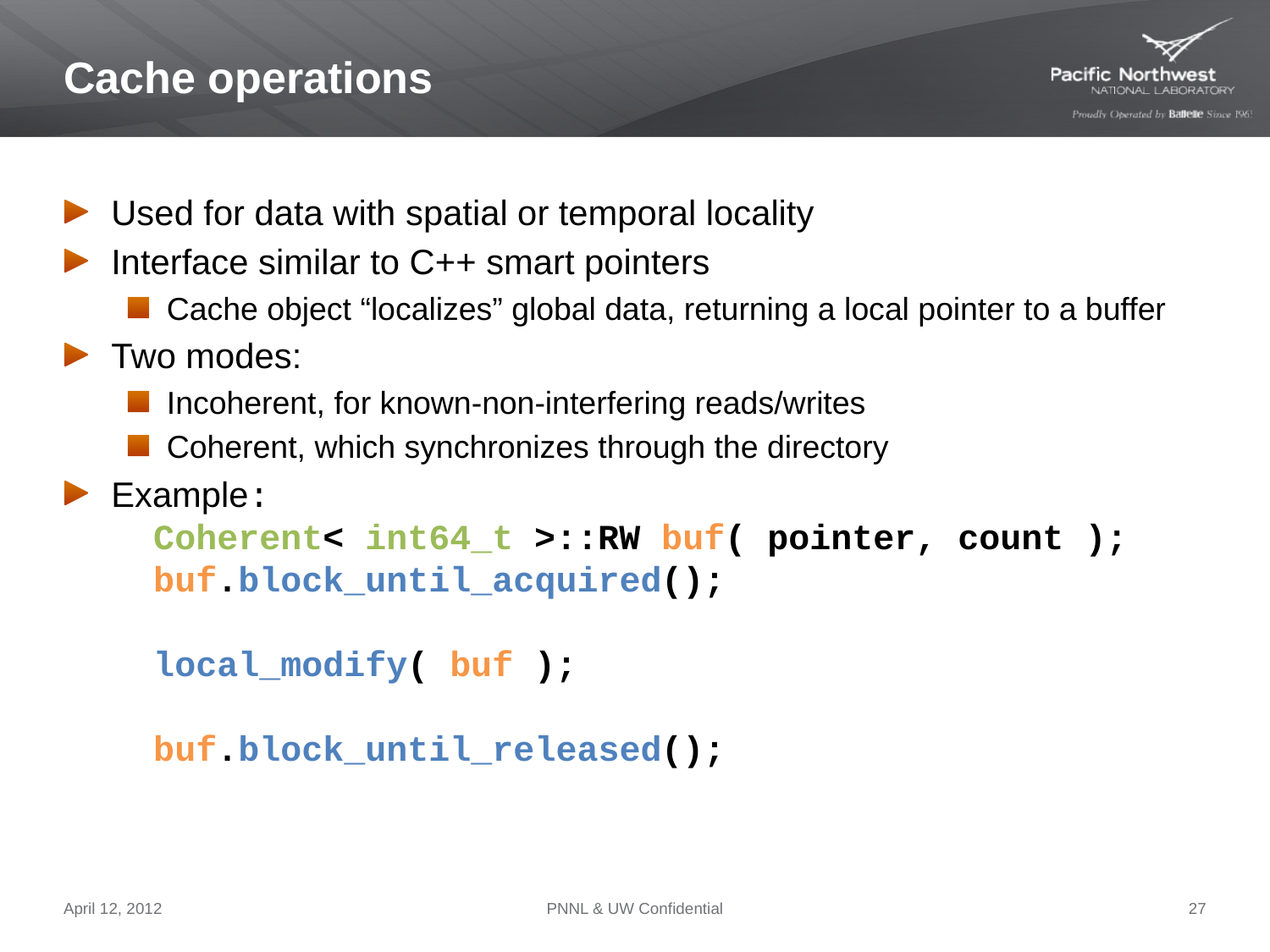

# Cache operations
Used for data with spatial or temporal locality
Interface similar to C++ smart pointers
Cache object “localizes” global data, returning a local pointer to a buffer
Two modes:
Incoherent, for known-non-interfering reads/writes
Coherent, which synchronizes through the directory
Example:
  Coherent< int64_t >::RW buf( pointer, count );
  buf.block_until_acquired();
  local_modify( buf );
  buf.block_until_released();

April 12, 2012
PNNL & UW Confidential
27